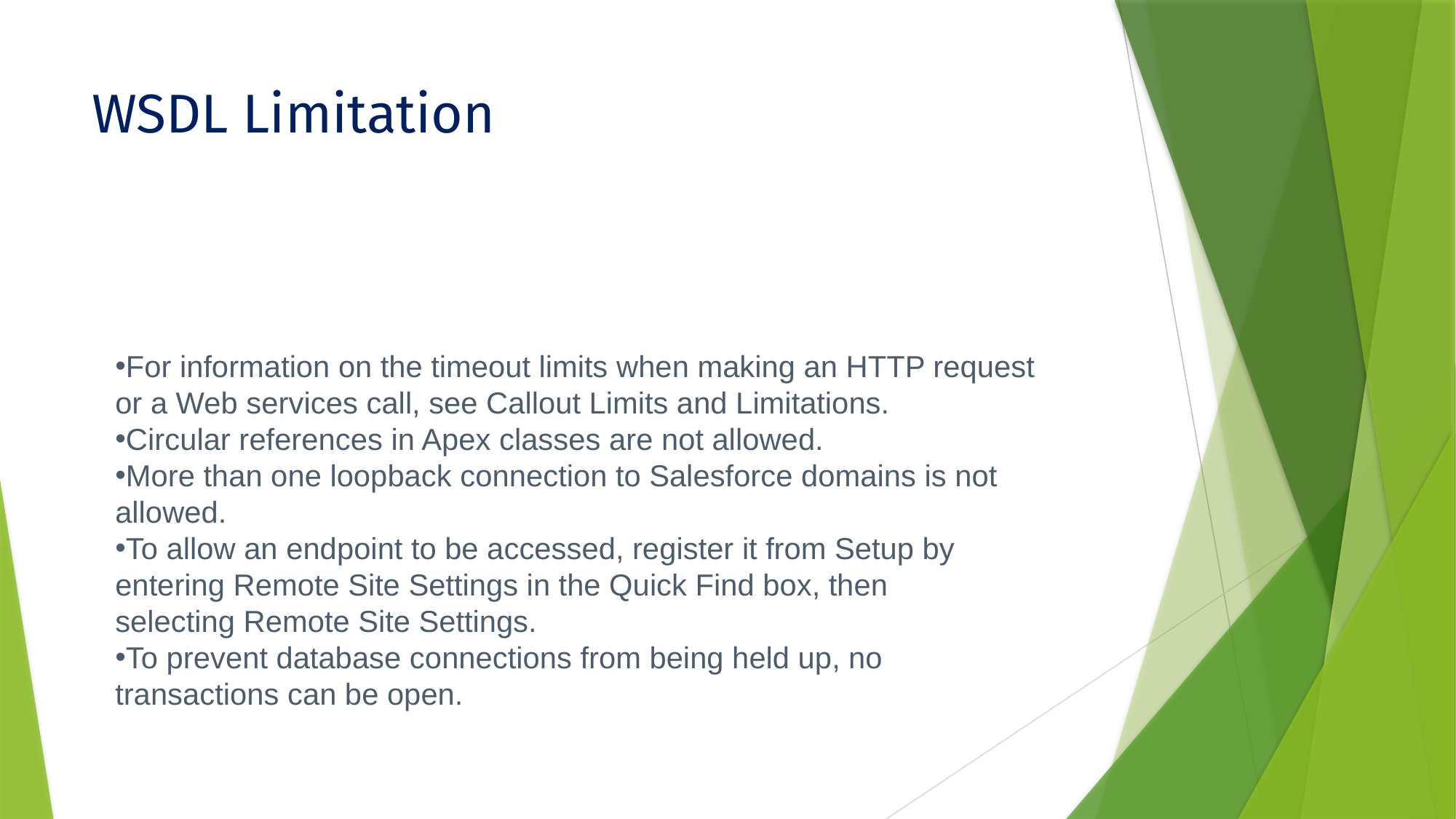

# WSDL Limitation

For information on the timeout limits when making an HTTP request or a Web services call, see Callout Limits and Limitations.
Circular references in Apex classes are not allowed.
More than one loopback connection to Salesforce domains is not allowed.
To allow an endpoint to be accessed, register it from Setup by entering Remote Site Settings in the Quick Find box, then selecting Remote Site Settings.
To prevent database connections from being held up, no transactions can be open.